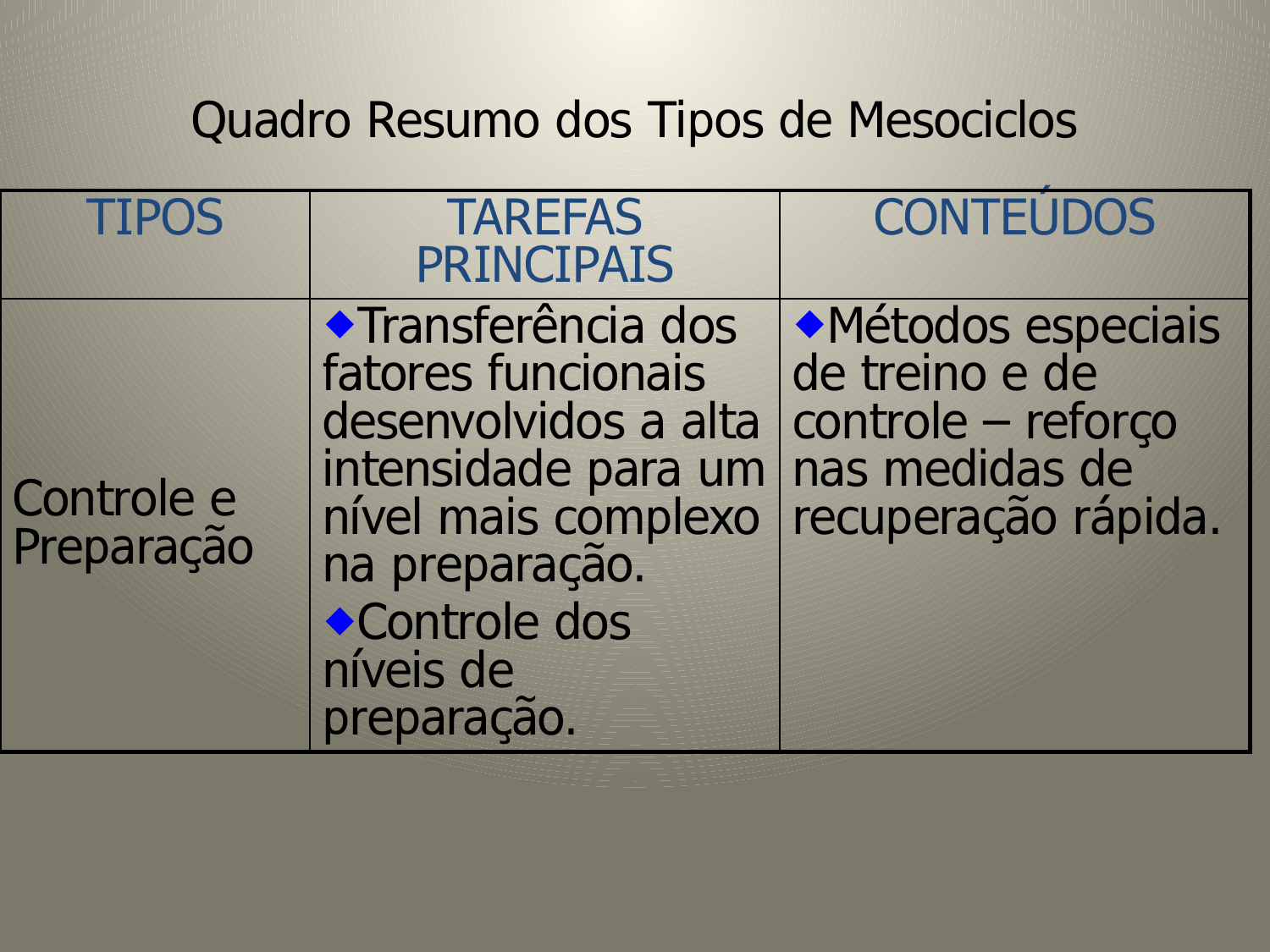

# Quadro Resumo dos Tipos de Mesociclos
| TIPOS | TAREFAS PRINCIPAIS | CONTEÚDOS |
| --- | --- | --- |
| Controle e Preparação | Transferência dos fatores funcionais desenvolvidos a alta intensidade para um nível mais complexo na preparação. Controle dos níveis de preparação. | Métodos especiais de treino e de controle – reforço nas medidas de recuperação rápida. |